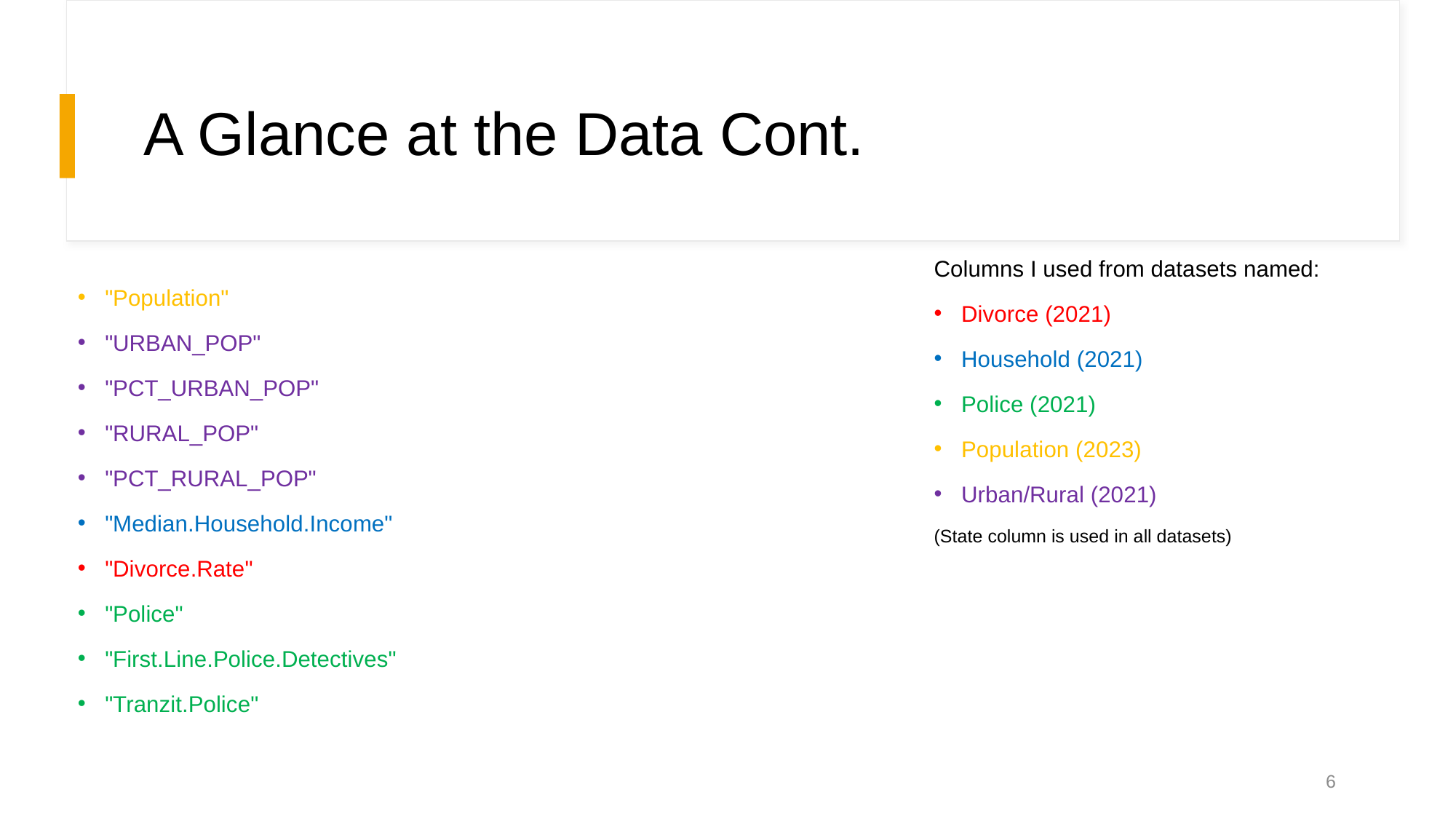

# A Glance at the Data Cont.

Columns I used from datasets named:
Divorce (2021)
Household (2021)
Police (2021)
Population (2023)
Urban/Rural (2021)
(State column is used in all datasets)
"Population"
"URBAN_POP"
"PCT_URBAN_POP"
"RURAL_POP"
"PCT_RURAL_POP"
"Median.Household.Income"
"Divorce.Rate"
"Police"
"First.Line.Police.Detectives"
"Tranzit.Police"
6